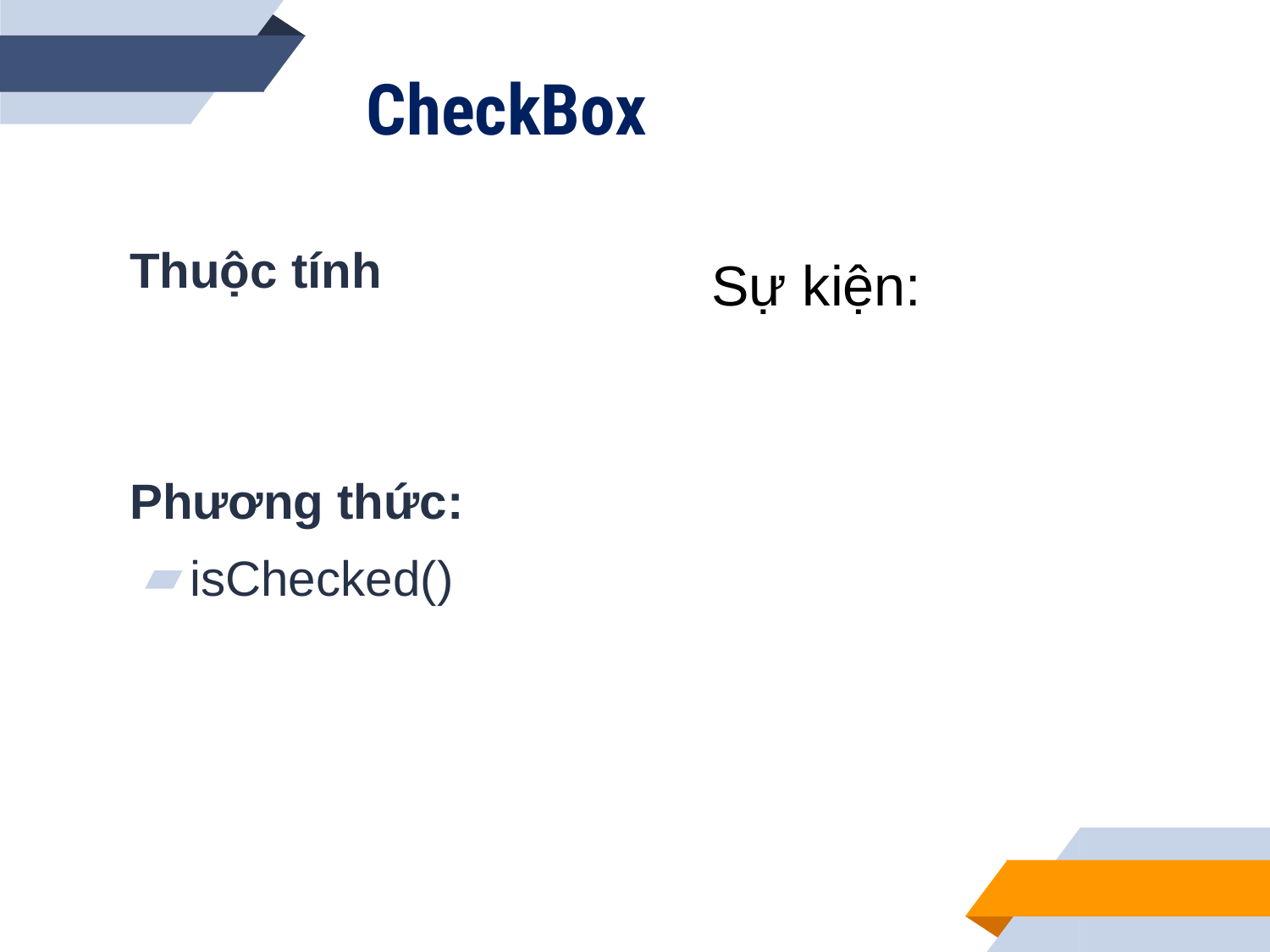

# CheckBox
Thuộc tính

Phương thức:
isChecked()
Sự kiện: